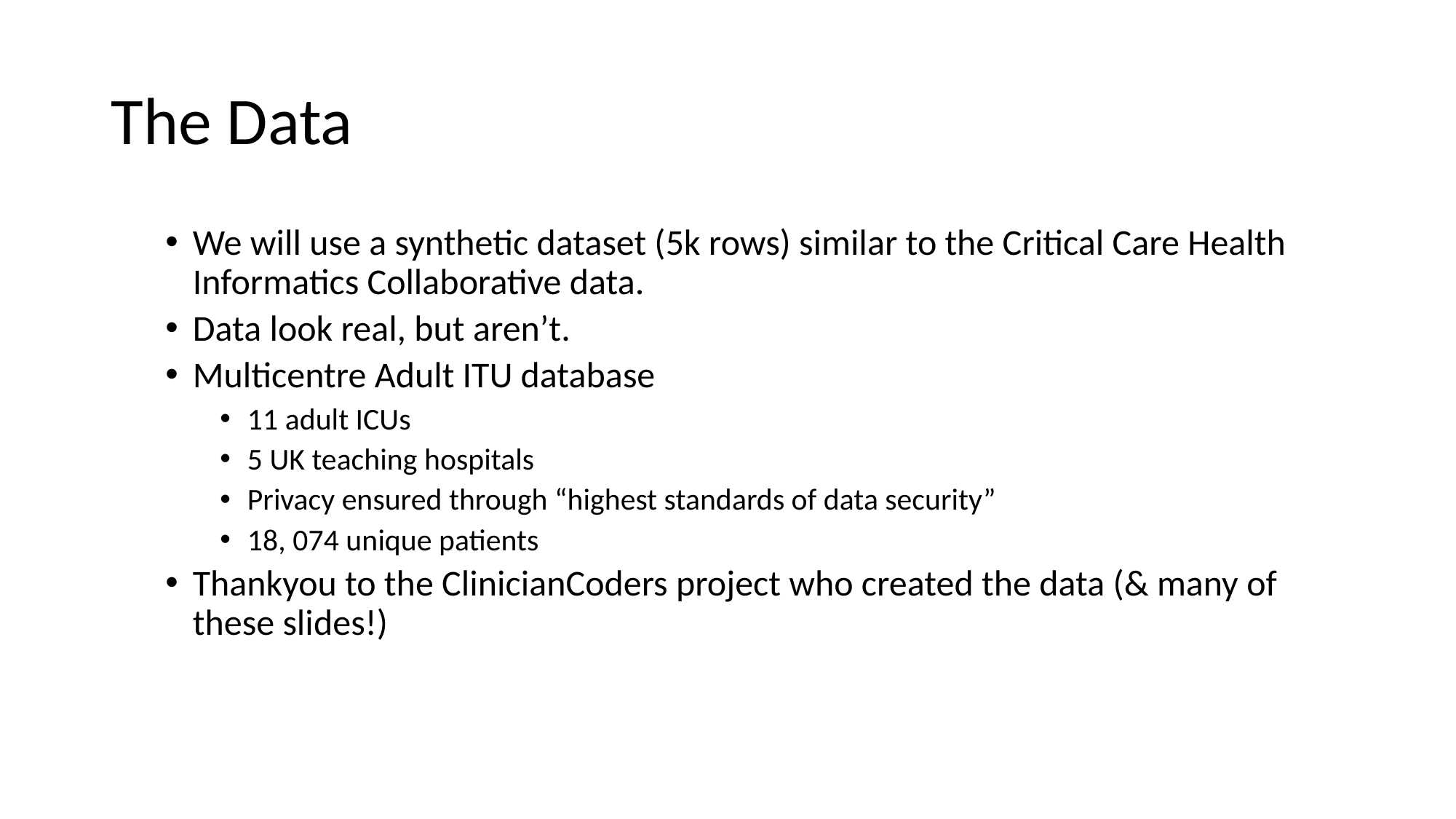

# The Data
We will use a synthetic dataset (5k rows) similar to the Critical Care Health Informatics Collaborative data.
Data look real, but aren’t.
Multicentre Adult ITU database
11 adult ICUs
5 UK teaching hospitals
Privacy ensured through “highest standards of data security”
18, 074 unique patients
Thankyou to the ClinicianCoders project who created the data (& many of these slides!)